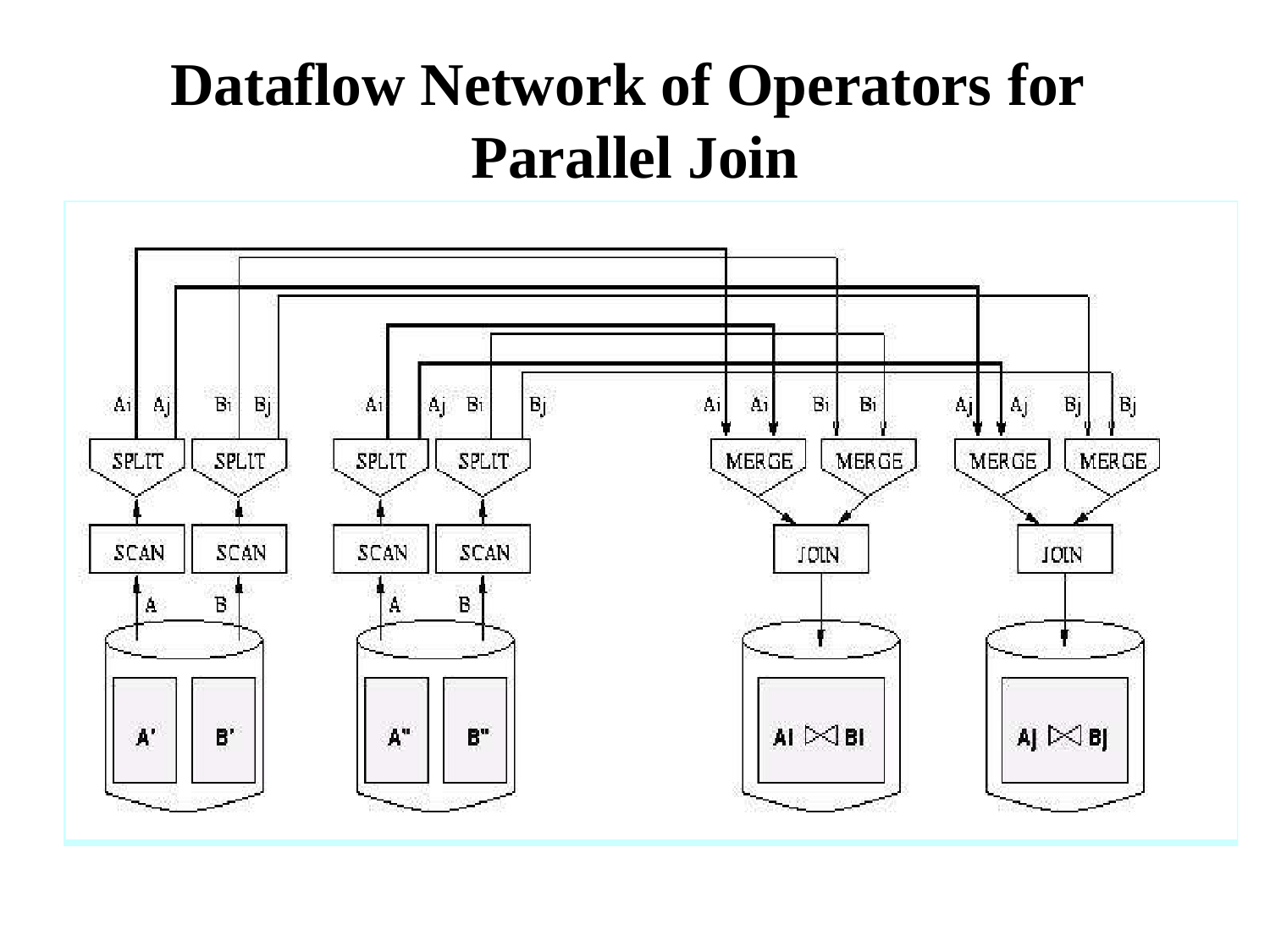

# Dataflow Network of Operators for  Parallel Join